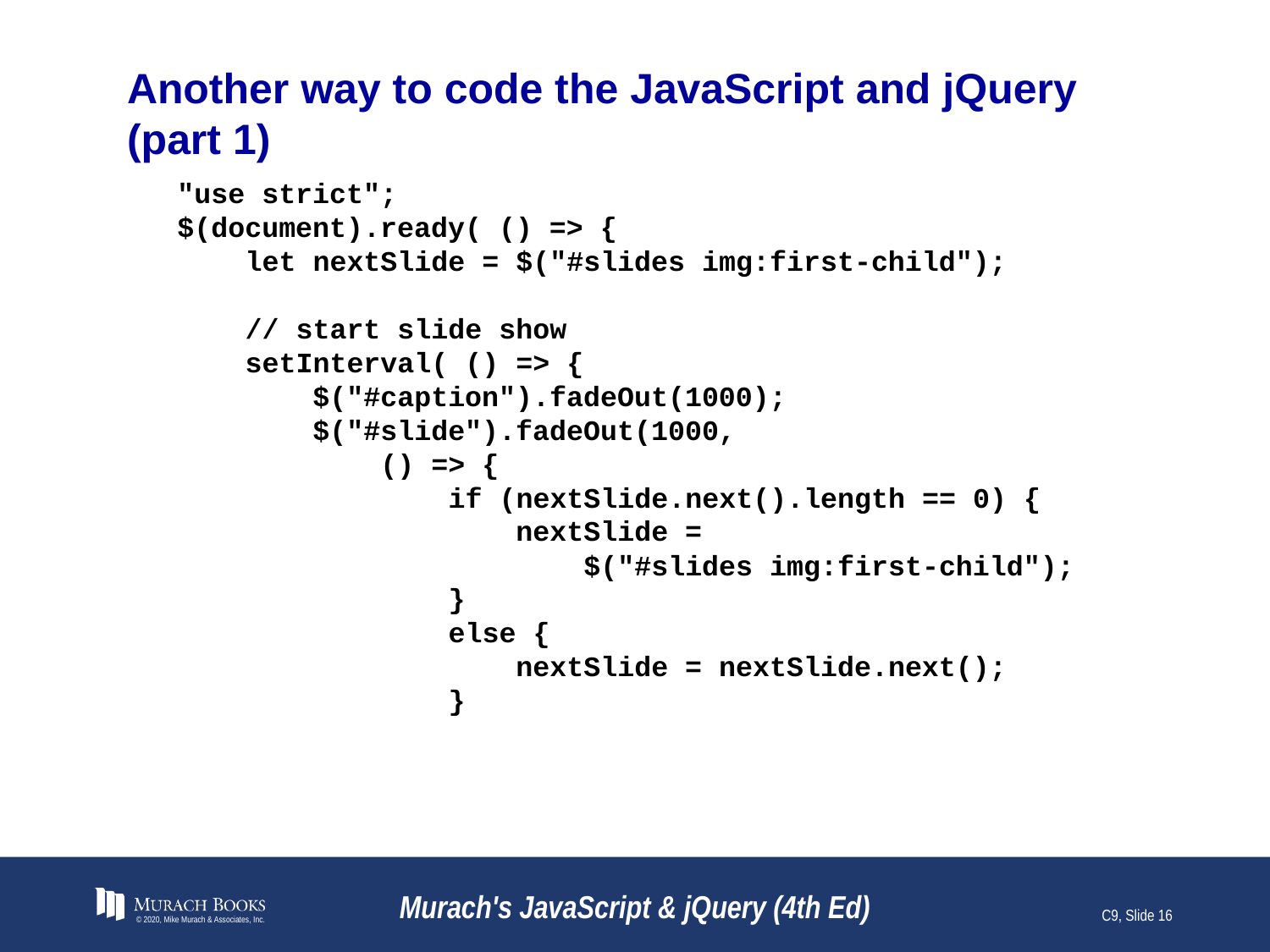

# Another way to code the JavaScript and jQuery (part 1)
"use strict";
$(document).ready( () => {
    let nextSlide = $("#slides img:first-child");

    // start slide show
    setInterval( () => {
        $("#caption").fadeOut(1000);
        $("#slide").fadeOut(1000,
            () => {
                if (nextSlide.next().length == 0) {
                    nextSlide =
                        $("#slides img:first-child");
                }
                else {
                    nextSlide = nextSlide.next();
                }

© 2020, Mike Murach & Associates, Inc.
Murach's JavaScript & jQuery (4th Ed)

C9, Slide 16